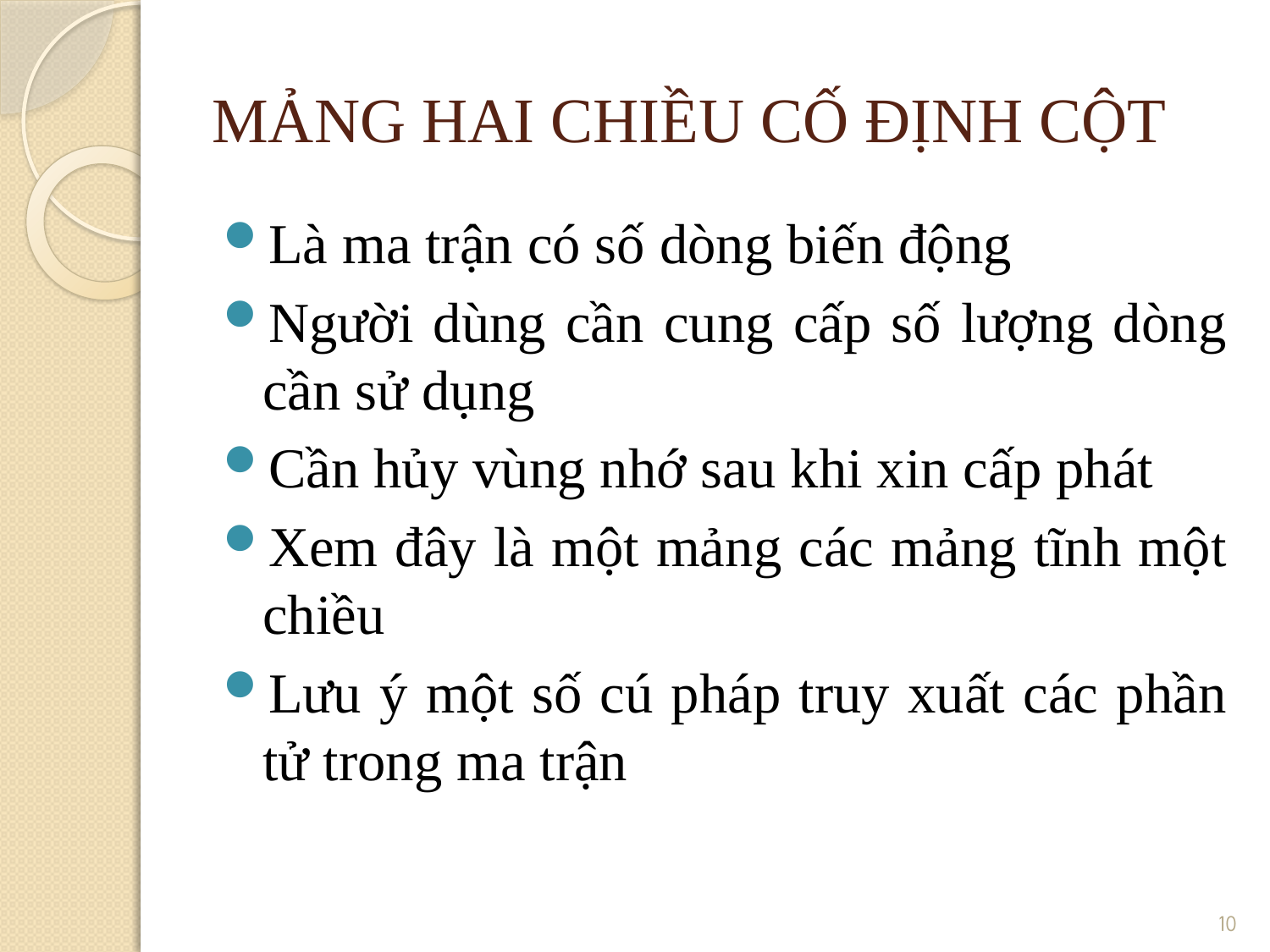

MẢNG HAI CHIỀU CỐ ĐỊNH CỘT
Là ma trận có số dòng biến động
Người dùng cần cung cấp số lượng dòng cần sử dụng
Cần hủy vùng nhớ sau khi xin cấp phát
Xem đây là một mảng các mảng tĩnh một chiều
Lưu ý một số cú pháp truy xuất các phần tử trong ma trận
10